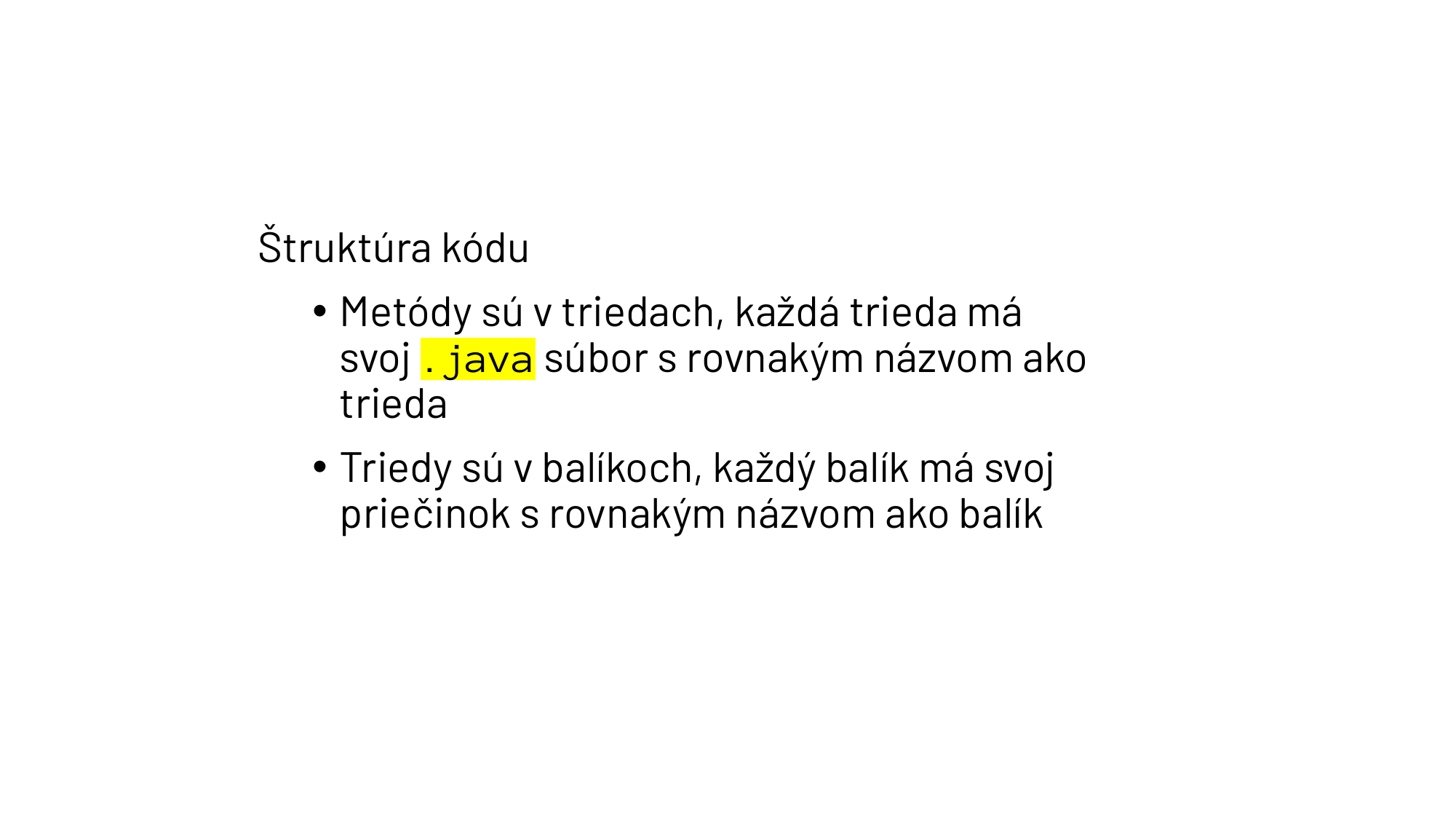

#
Štruktúra kódu
Metódy sú v triedach, každá trieda má svoj .java súbor s rovnakým názvom ako trieda
Triedy sú v balíkoch, každý balík má svoj priečinok s rovnakým názvom ako balík